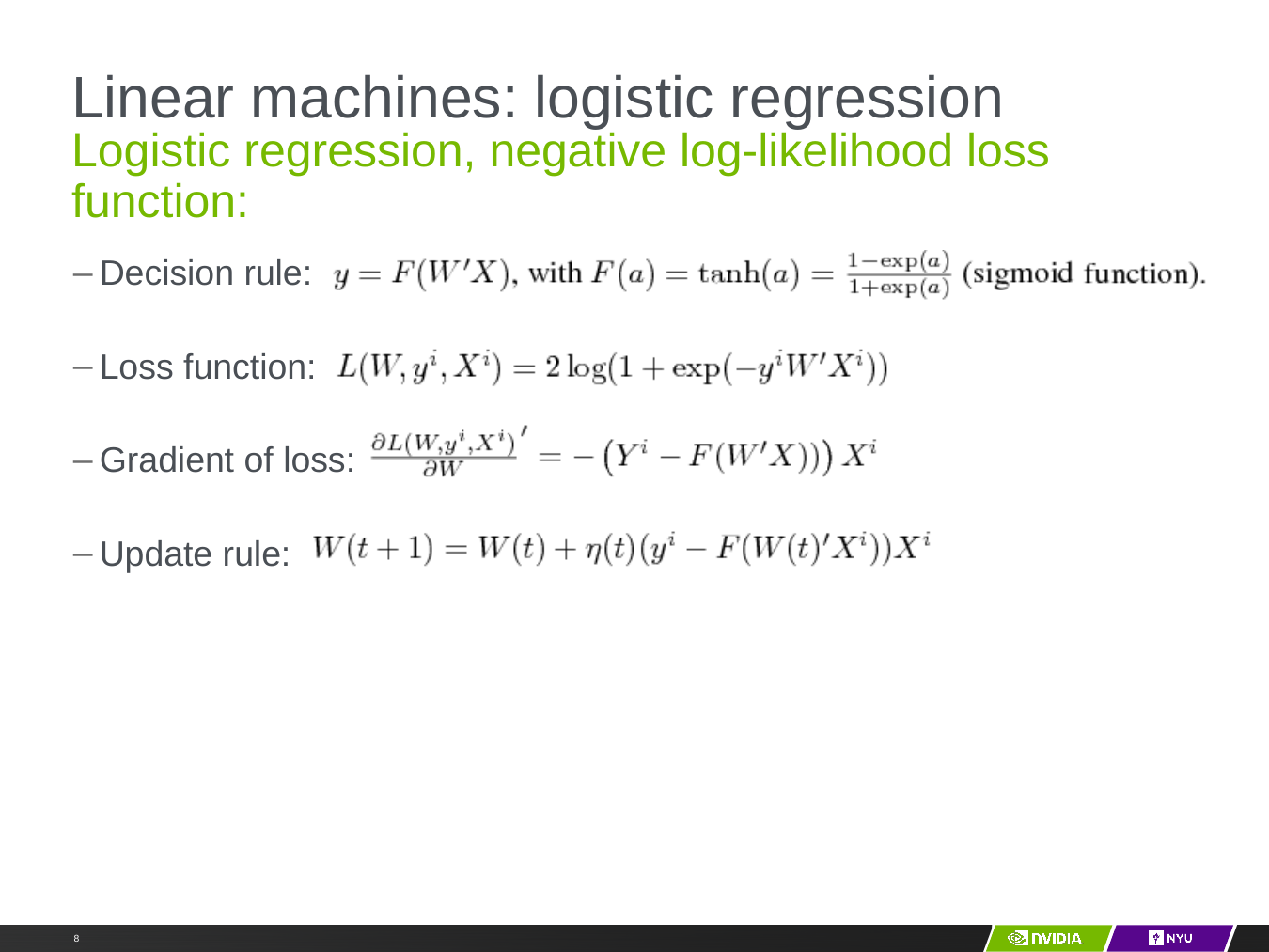

# Linear machines: logistic regression
Logistic regression, negative log-likelihood loss function:
Decision rule:

Loss function:

Gradient of loss:

Update rule: